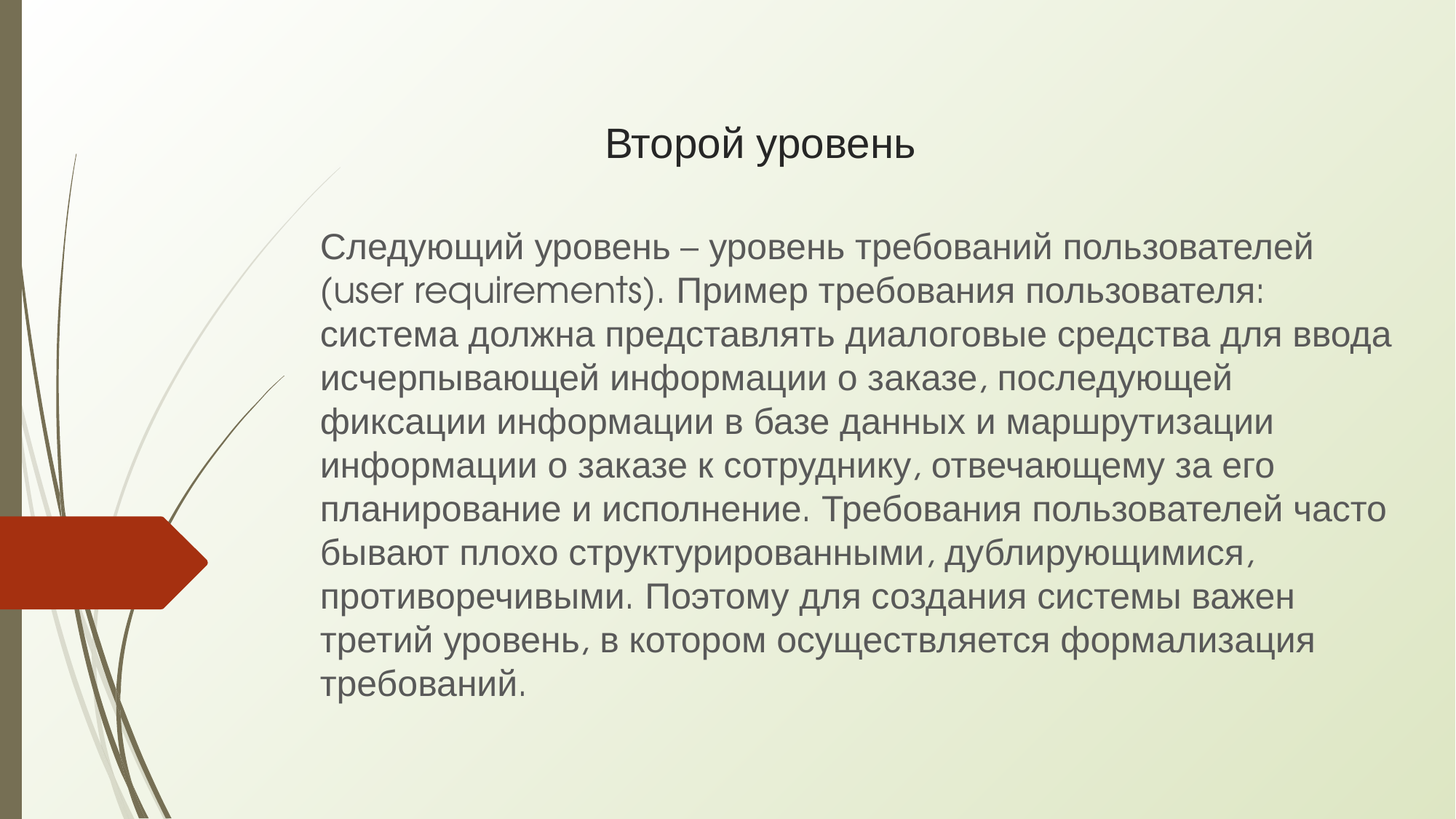

# Второй уровень
Следующий уровень – уровень требований пользователей (user requirements). Пример требования пользователя: система должна представлять диалоговые средства для ввода исчерпывающей информации о заказе, последующей фиксации информации в базе данных и маршрутизации информации о заказе к сотруднику, отвечающему за его планирование и исполнение. Требования пользователей часто бывают плохо структурированными, дублирующимися, противоречивыми. Поэтому для создания системы важен третий уровень, в котором осуществляется формализация требований.